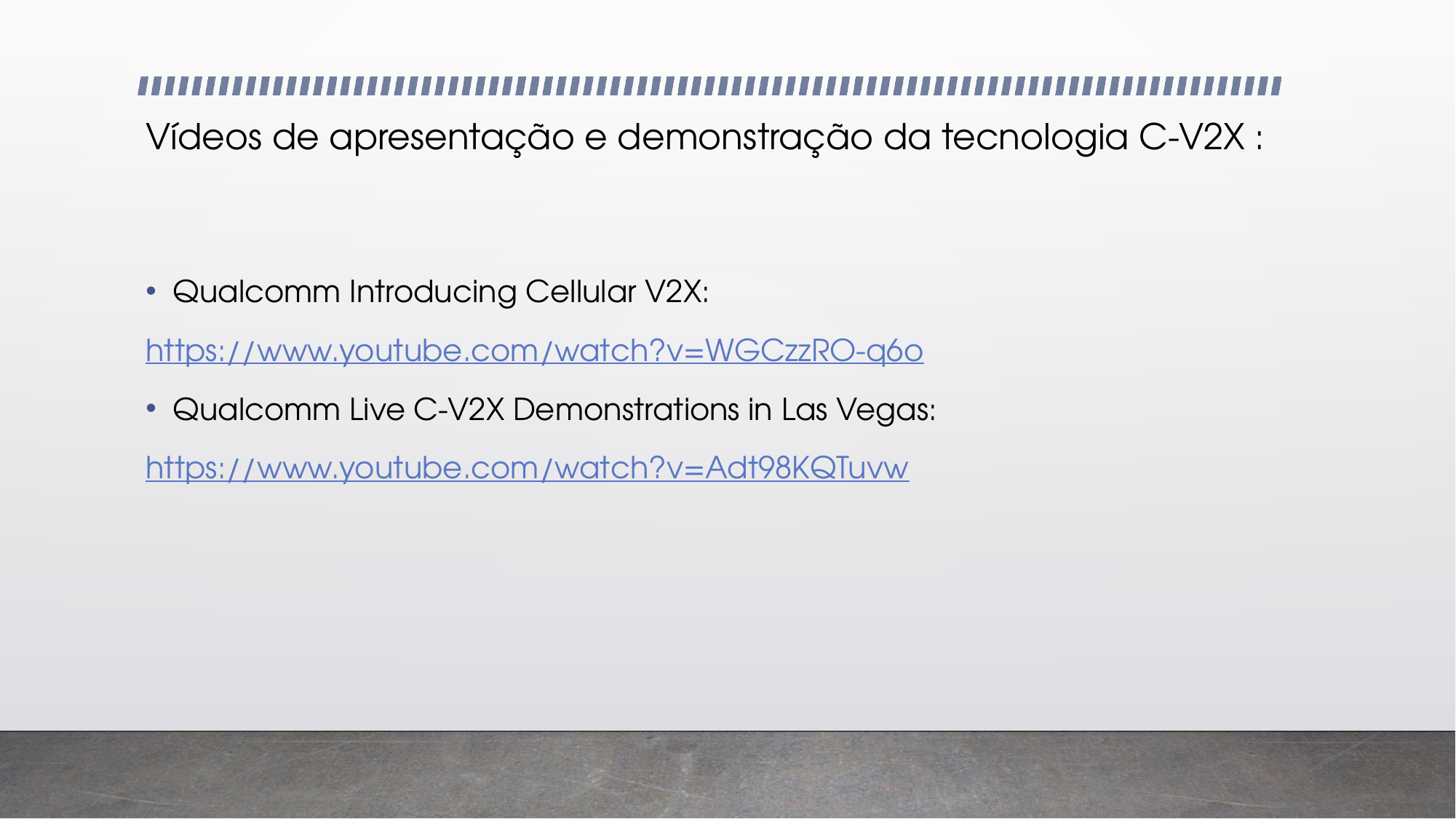

# Vídeos de apresentação e demonstração da tecnologia C-V2X :
Qualcomm Introducing Cellular V2X:
https://www.youtube.com/watch?v=WGCzzRO-q6o
Qualcomm Live C-V2X Demonstrations in Las Vegas:
https://www.youtube.com/watch?v=Adt98KQTuvw